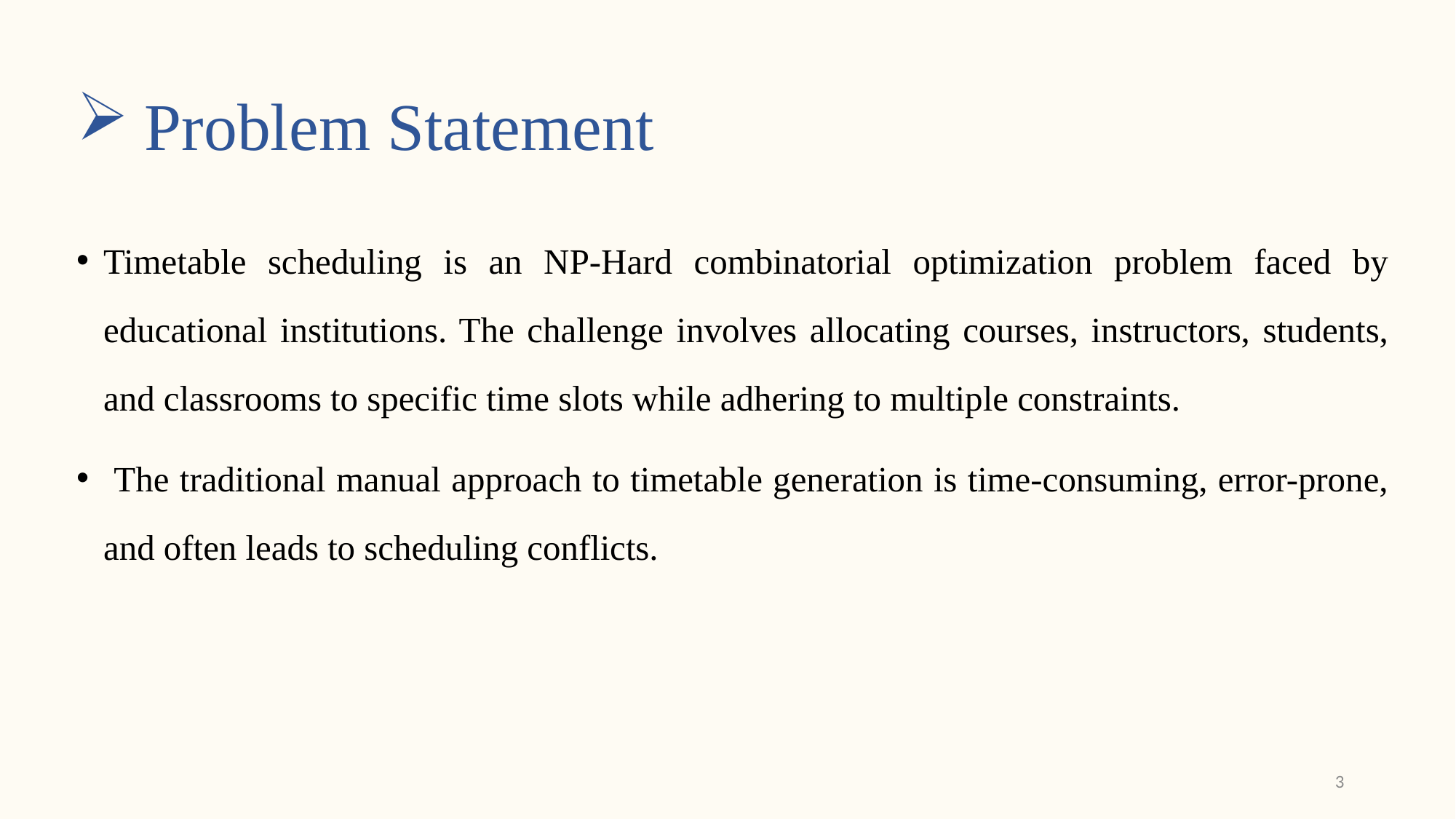

# Problem Statement
Timetable scheduling is an NP-Hard combinatorial optimization problem faced by educational institutions. The challenge involves allocating courses, instructors, students, and classrooms to specific time slots while adhering to multiple constraints.
 The traditional manual approach to timetable generation is time-consuming, error-prone, and often leads to scheduling conflicts.

3